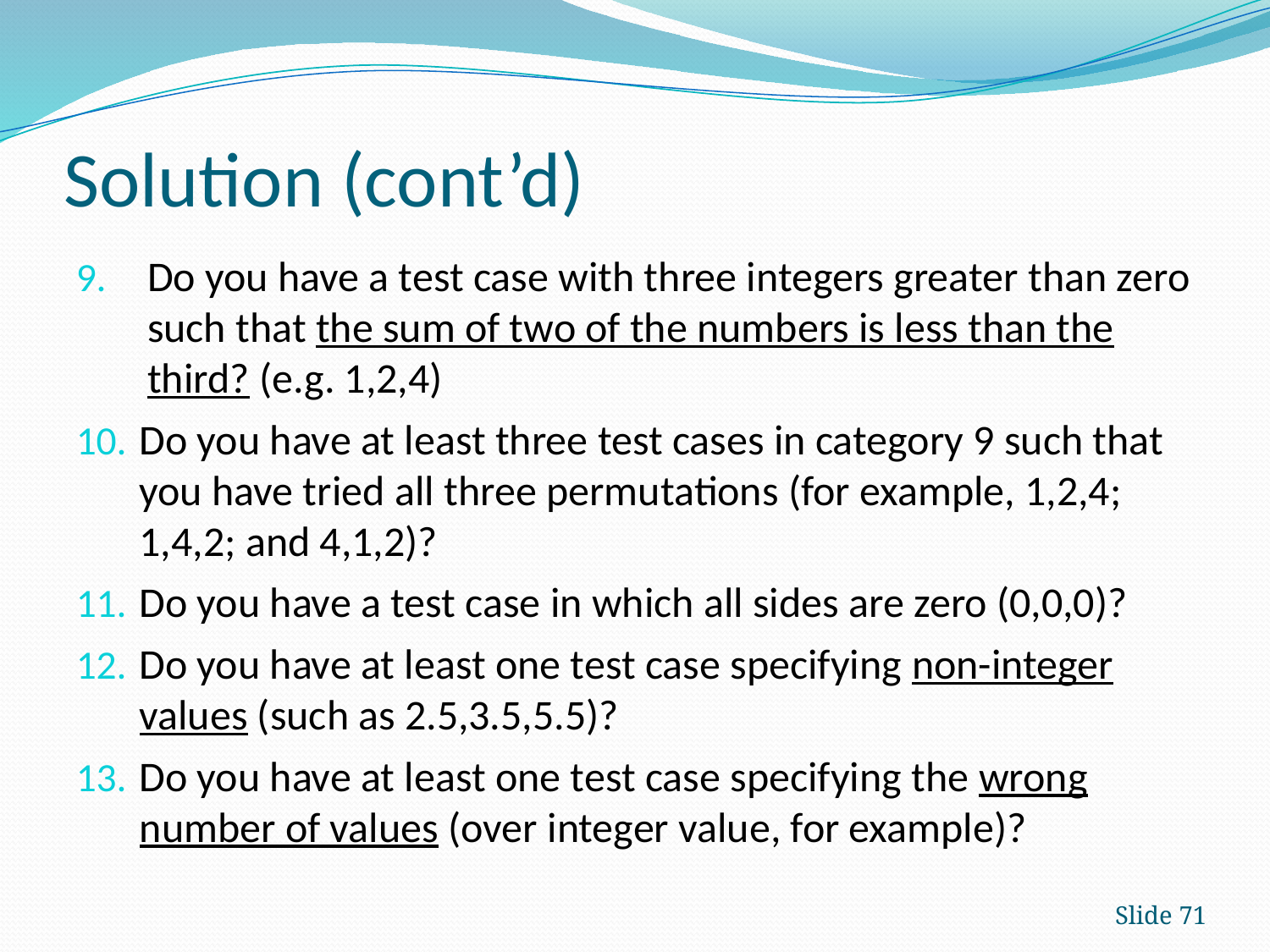

# Solution (cont’d)
Do you have a test case with three integers greater than zero such that the sum of two of the numbers is less than the third? (e.g. 1,2,4)
Do you have at least three test cases in category 9 such that you have tried all three permutations (for example, 1,2,4; 1,4,2; and 4,1,2)?
Do you have a test case in which all sides are zero (0,0,0)?
Do you have at least one test case specifying non-integer values (such as 2.5,3.5,5.5)?
Do you have at least one test case specifying the wrong number of values (over integer value, for example)?
Slide 71